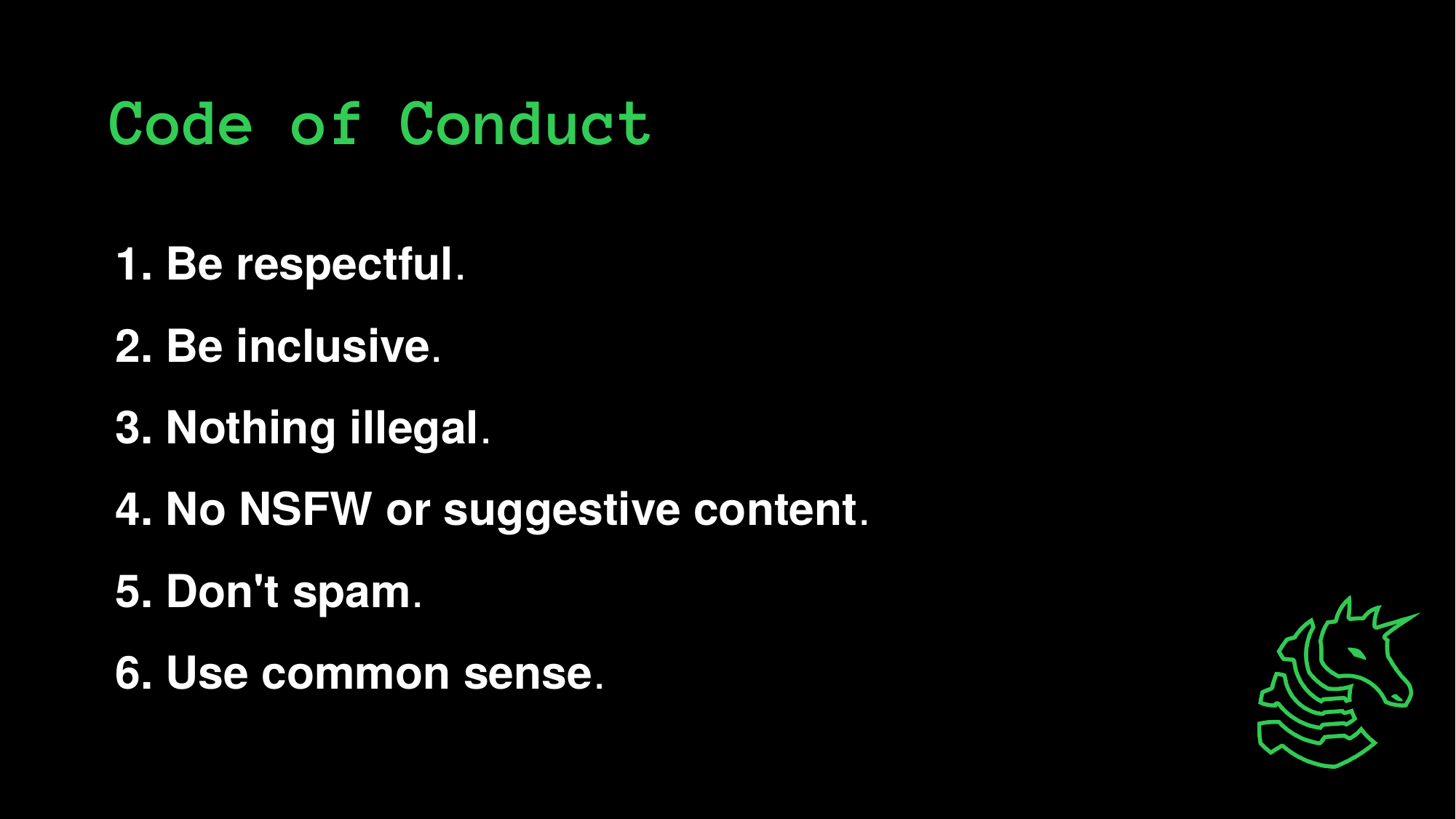

# Code of Conduct
Be respectful.
Be inclusive.
Nothing illegal.
No NSFW or suggestive content.
Don't spam.
Use common sense.